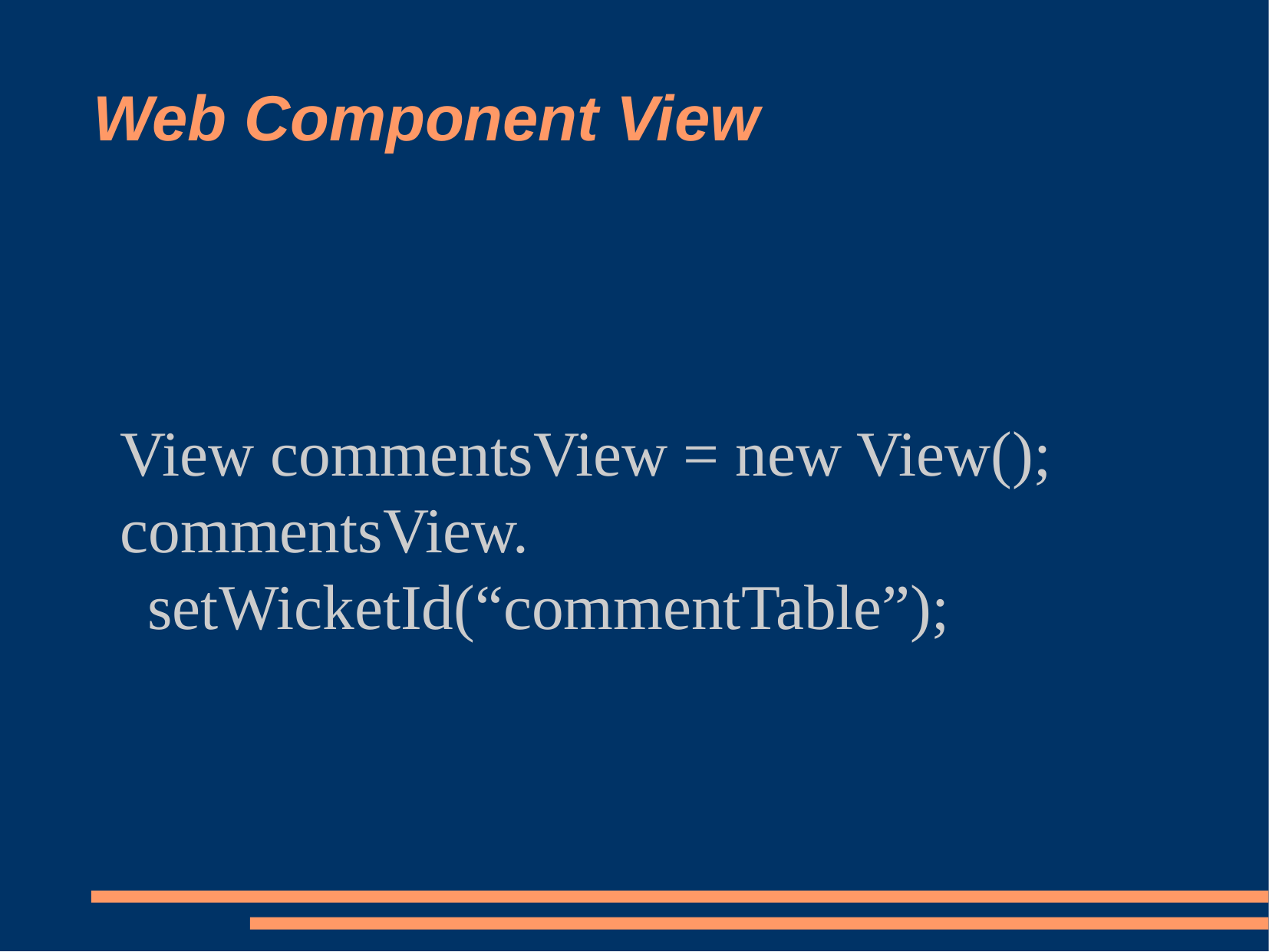

Web Component View
View commentsView = new View();
commentsView.
	setWicketId(“commentTable”);